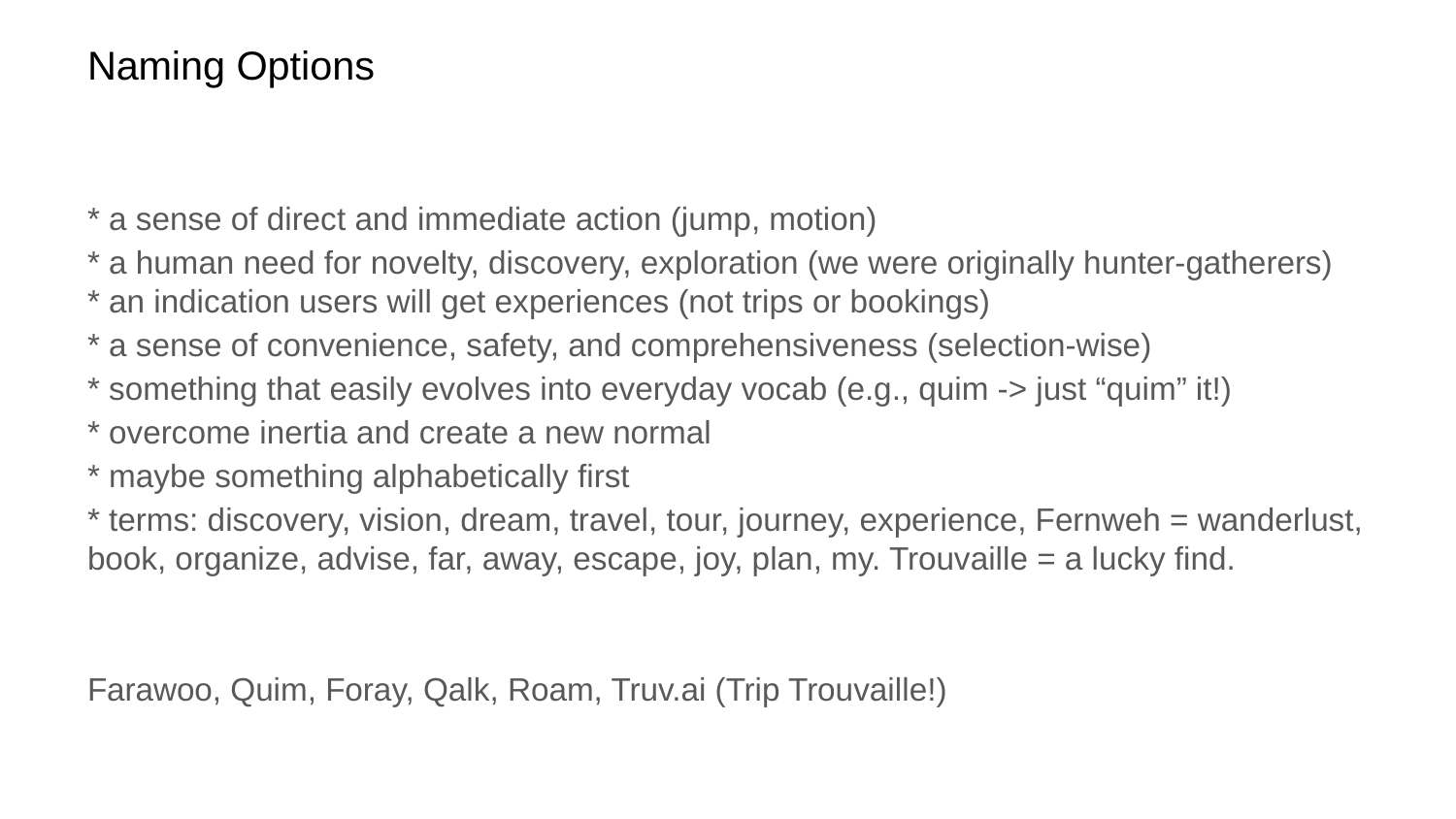

# Naming Options
* a sense of direct and immediate action (jump, motion)
* a human need for novelty, discovery, exploration (we were originally hunter-gatherers)
* an indication users will get experiences (not trips or bookings)
* a sense of convenience, safety, and comprehensiveness (selection-wise)
* something that easily evolves into everyday vocab (e.g., quim -> just “quim” it!)
* overcome inertia and create a new normal
* maybe something alphabetically first
* terms: discovery, vision, dream, travel, tour, journey, experience, Fernweh = wanderlust, book, organize, advise, far, away, escape, joy, plan, my. Trouvaille = a lucky find.

Farawoo, Quim, Foray, Qalk, Roam, Truv.ai (Trip Trouvaille!)